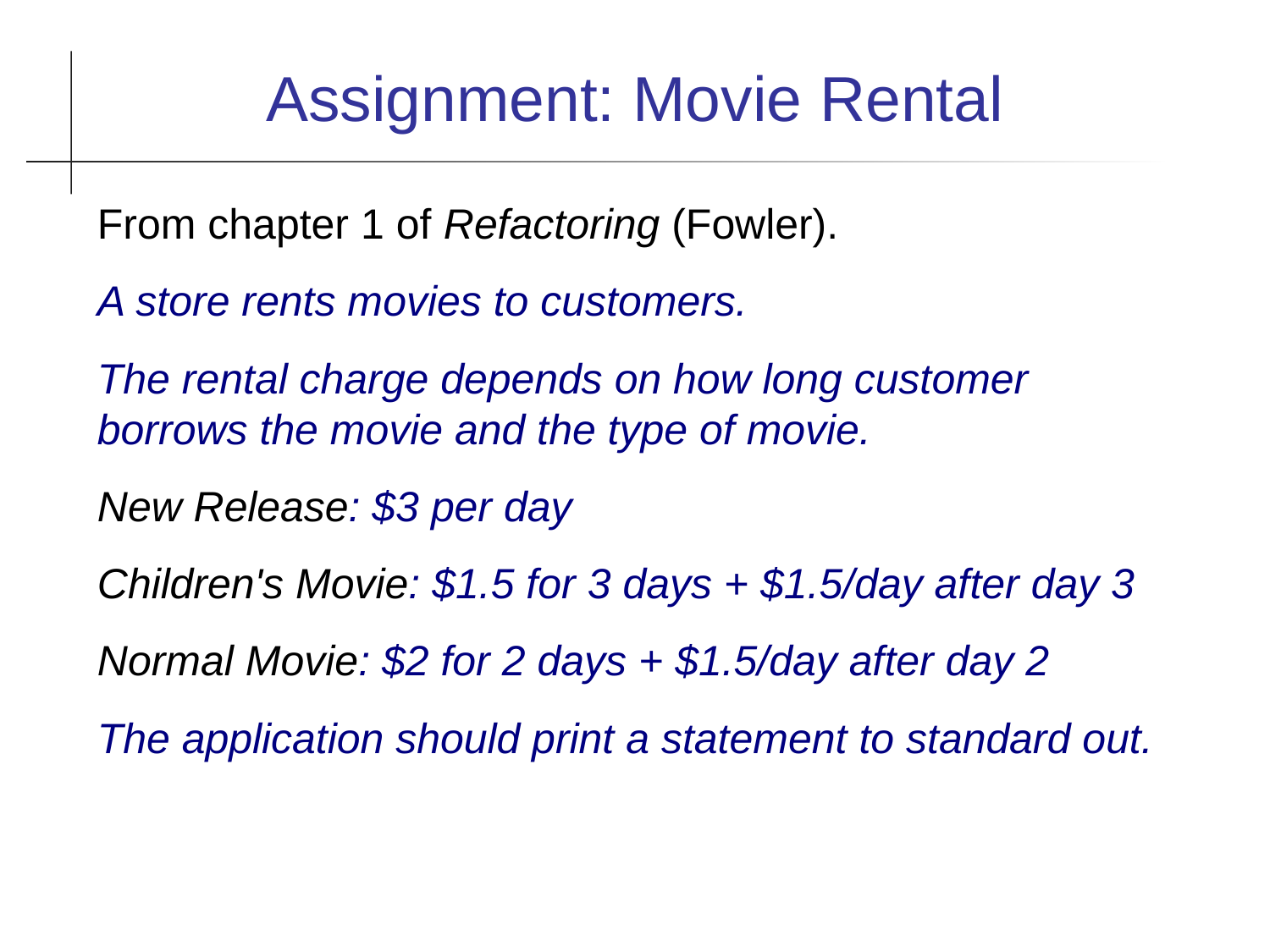

Assignment: Movie Rental
From chapter 1 of Refactoring (Fowler).
A store rents movies to customers.
The rental charge depends on how long customer borrows the movie and the type of movie.
New Release: $3 per day
Children's Movie: $1.5 for 3 days + $1.5/day after day 3
Normal Movie: $2 for 2 days + $1.5/day after day 2
The application should print a statement to standard out.